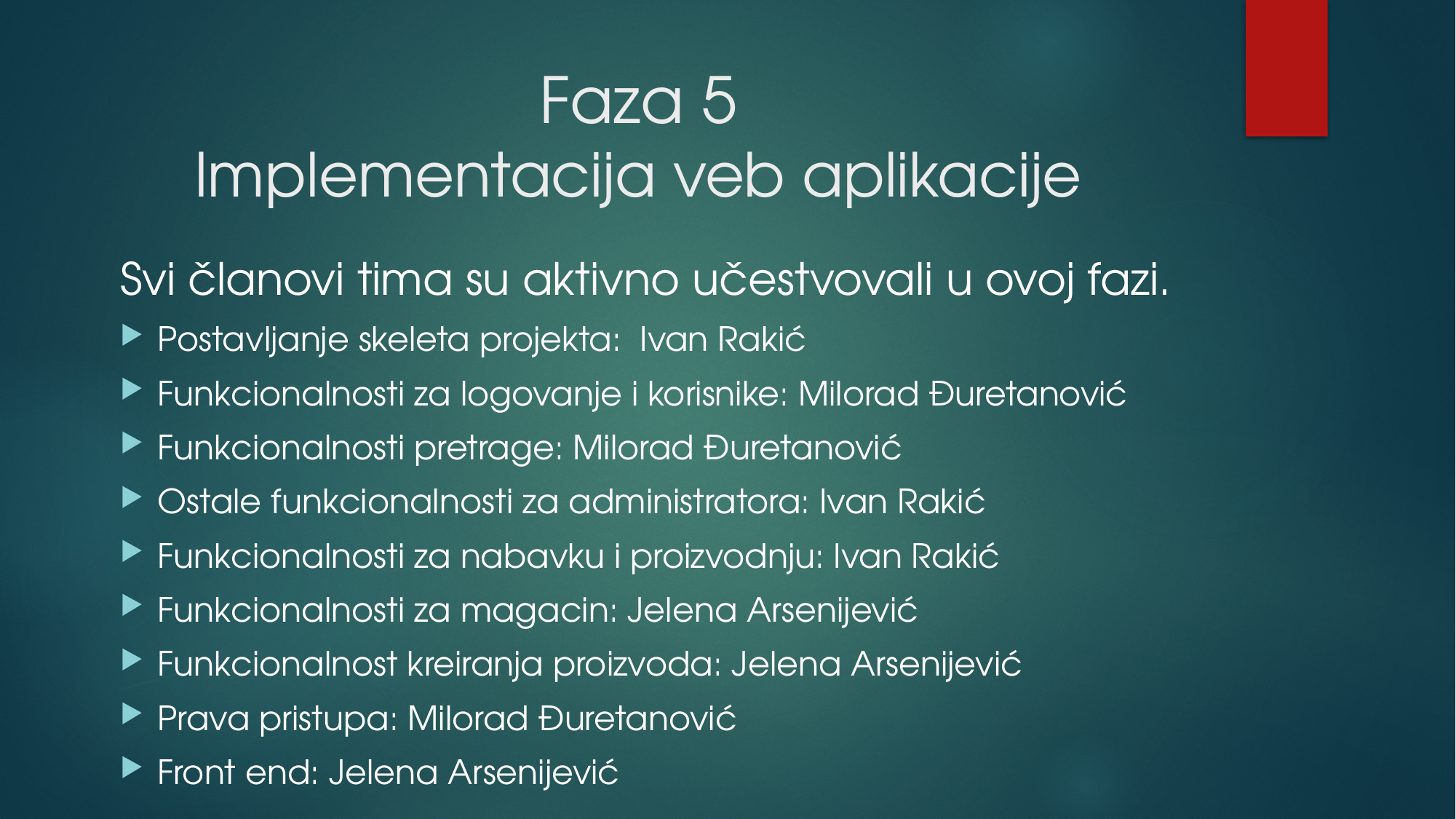

# Faza 5 Implementacija veb aplikacije
Svi članovi tima su aktivno učestvovali u ovoj fazi.
Postavljanje skeleta projekta:  Ivan Rakić
Funkcionalnosti za logovanje i korisnike: Milorad Đuretanović
Funkcionalnosti pretrage: Milorad Đuretanović
Ostale funkcionalnosti za administratora: Ivan Rakić
Funkcionalnosti za nabavku i proizvodnju: Ivan Rakić
Funkcionalnosti za magacin: Jelena Arsenijević
Funkcionalnost kreiranja proizvoda: Jelena Arsenijević
Prava pristupa: Milorad Đuretanović
Front end: Jelena Arsenijević